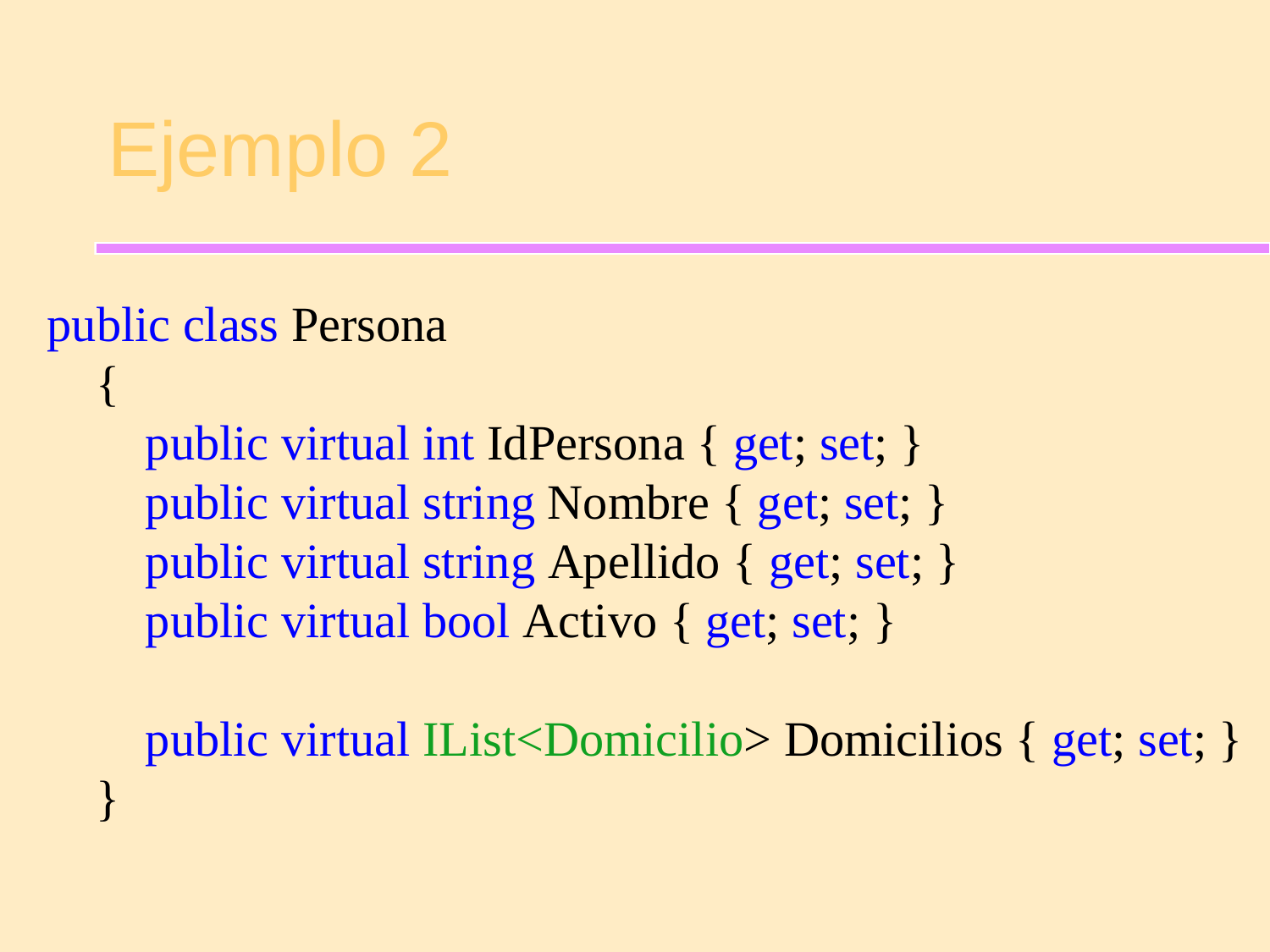

Ejemplo 2
public class Persona
    {
        public virtual int IdPersona { get; set; }
        public virtual string Nombre { get; set; }
        public virtual string Apellido { get; set; }
        public virtual bool Activo { get; set; }

        public virtual IList<Domicilio> Domicilios { get; set; }
    }